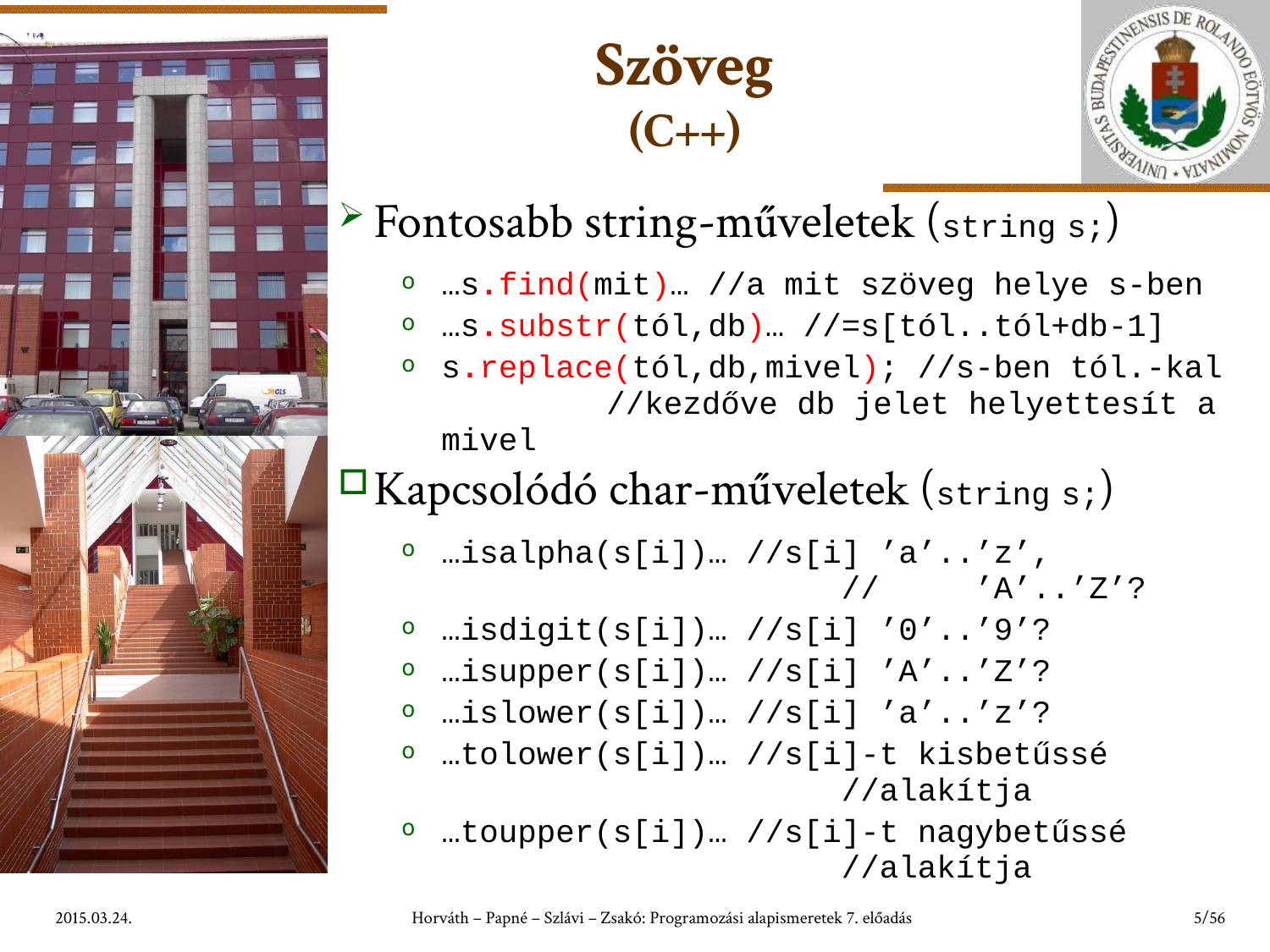

Szöveg
(C++)
Fontosabb string-műveletek (string s;)
…s.find(mit)… //a mit szöveg helye s-ben
…s.substr(tól,db)… //=s[tól..tól+db-1]
s.replace(tól,db,mivel); //s-ben tól.-kal
	  //kezdőve db jelet helyettesít a mivel
Kapcsolódó char-műveletek (string s;)
…isalpha(s[i])… //s[i] ’a’..’z’,
			 //     ’A’..’Z’?
…isdigit(s[i])… //s[i] ’0’..’9’?
…isupper(s[i])… //s[i] ’A’..’Z’?
…islower(s[i])… //s[i] ’a’..’z’?
…tolower(s[i])… //s[i]-t kisbetűssé
			 //alakítja
…toupper(s[i])… //s[i]-t nagybetűssé
			 //alakítja

2015.03.24.
Horváth – Papné – Szlávi – Zsakó: Programozási alapismeretek 7. előadás
5/56